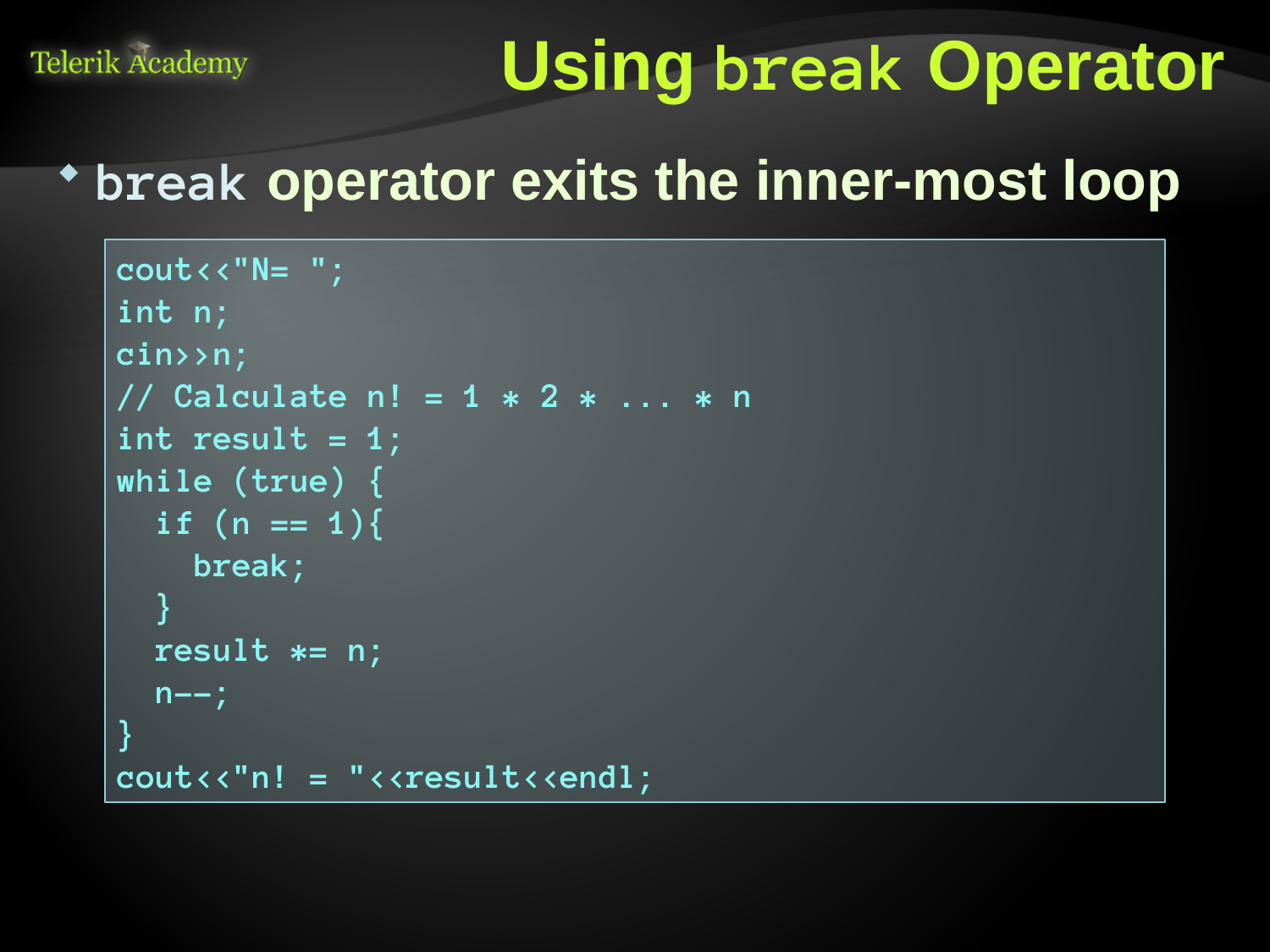

# Using break Operator
break operator exits the inner-most loop
cout<<"N= ";
int n;
cin>>n;
// Calculate n! = 1 * 2 * ... * n
int result = 1;
while (true) {
  if (n == 1){
    break;
  }
  result *= n;
  n--;
}
cout<<"n! = "<<result<<endl;